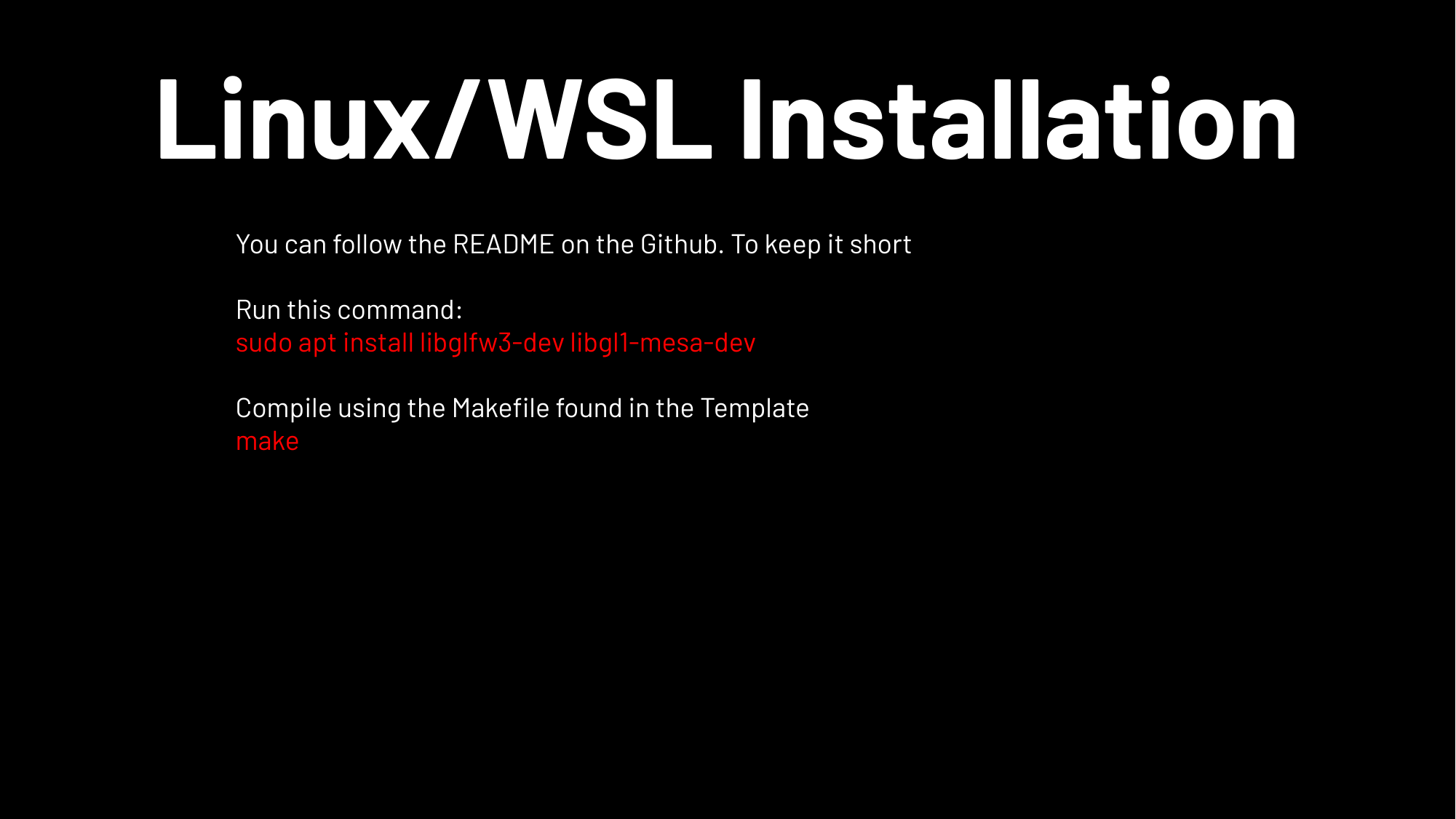

# Linux/WSL Installation
You can follow the README on the Github. To keep it short
Run this command:
sudo apt install libglfw3-dev libgl1-mesa-dev
Compile using the Makefile found in the Template
make